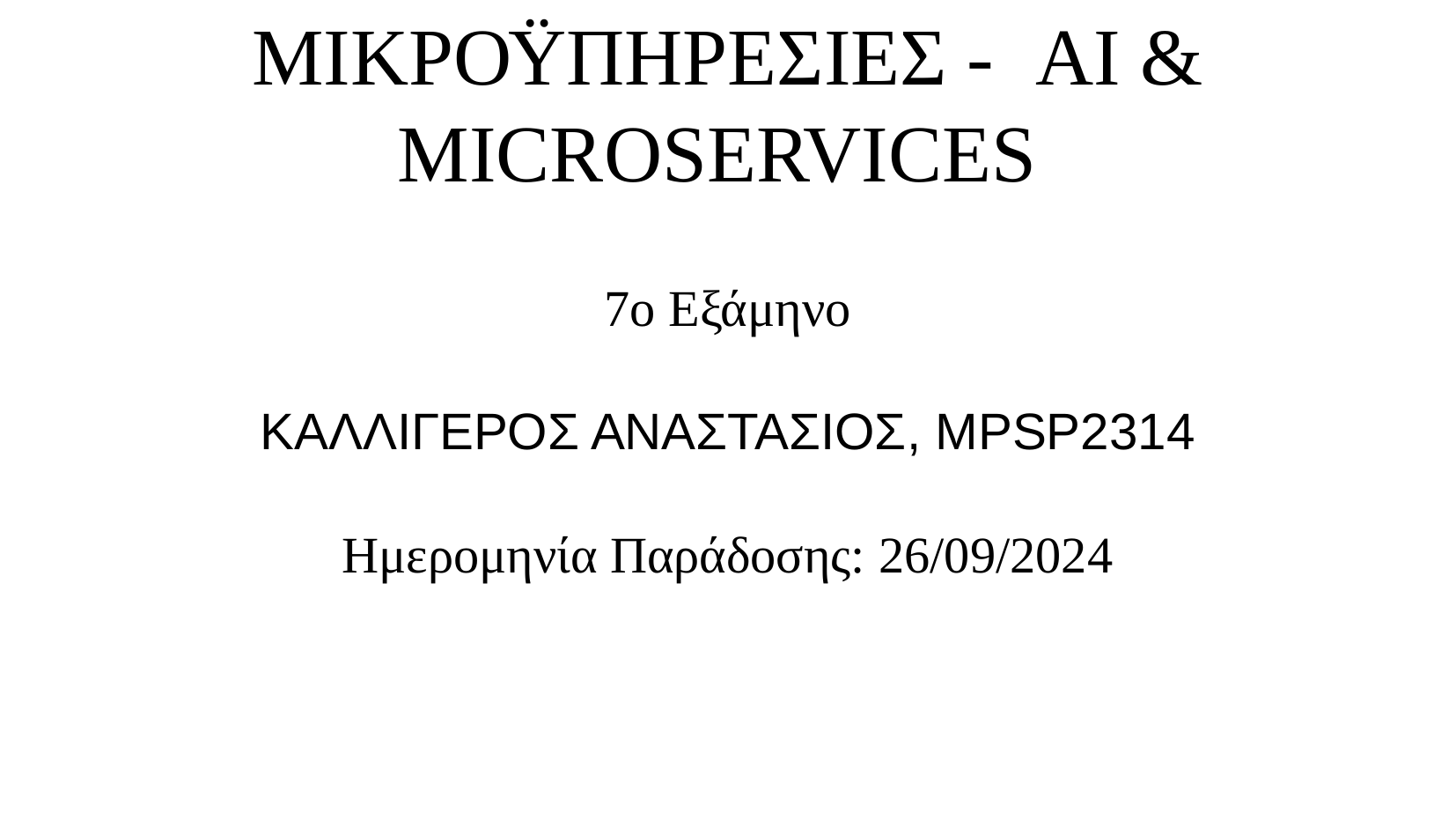

ΜΙΚΡΟΫΠΗΡΕΣΙΕΣ -  AI & MICROSERVICES
7ο Εξάμηνο

ΚΑΛΛΙΓΕΡΟΣ ΑΝΑΣΤΑΣΙΟΣ, MPSP2314

Ημερομηνία Παράδοσης: 26/09/2024